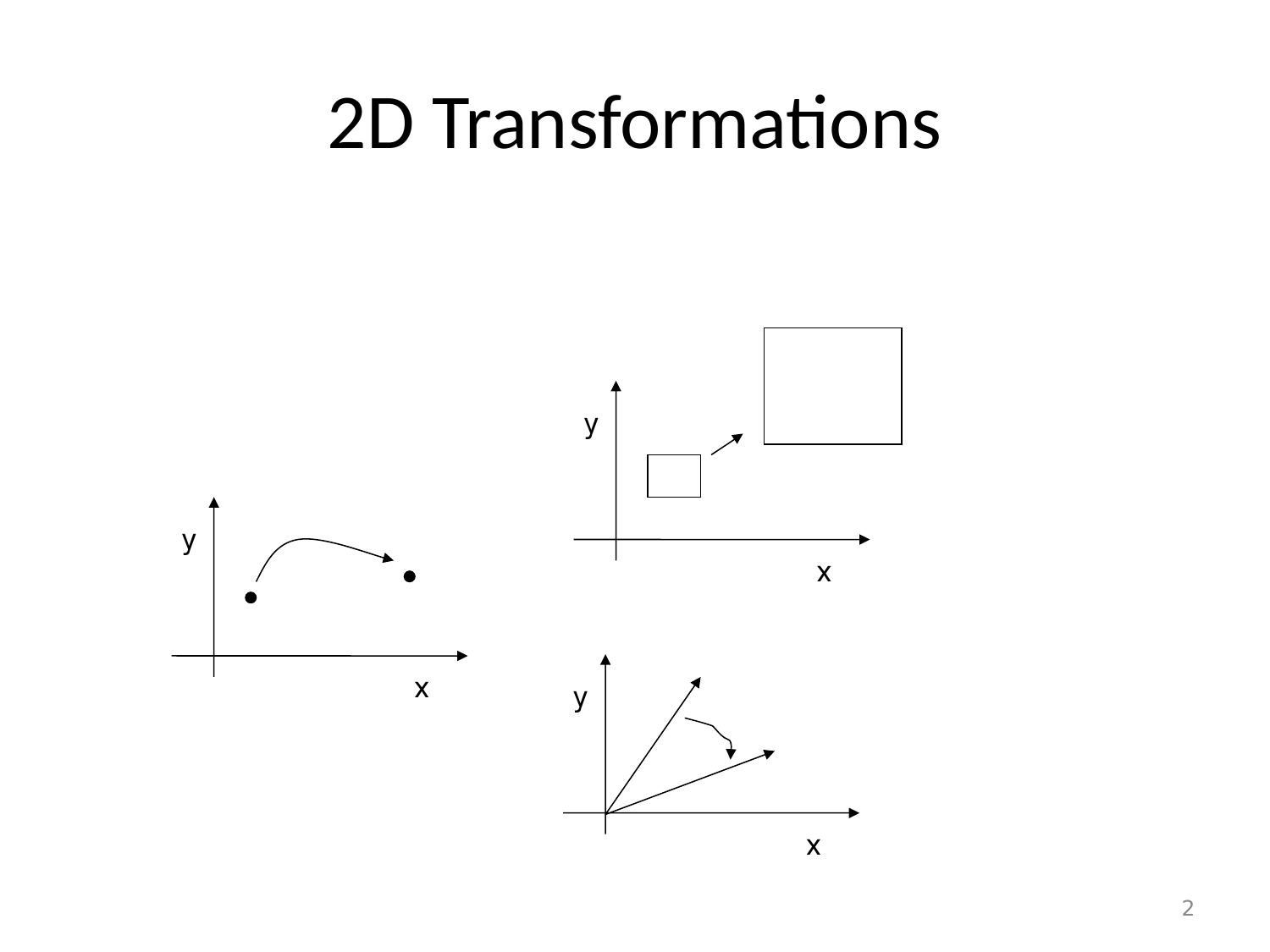

# 2D Transformations

y

y

x

x
y

x
2